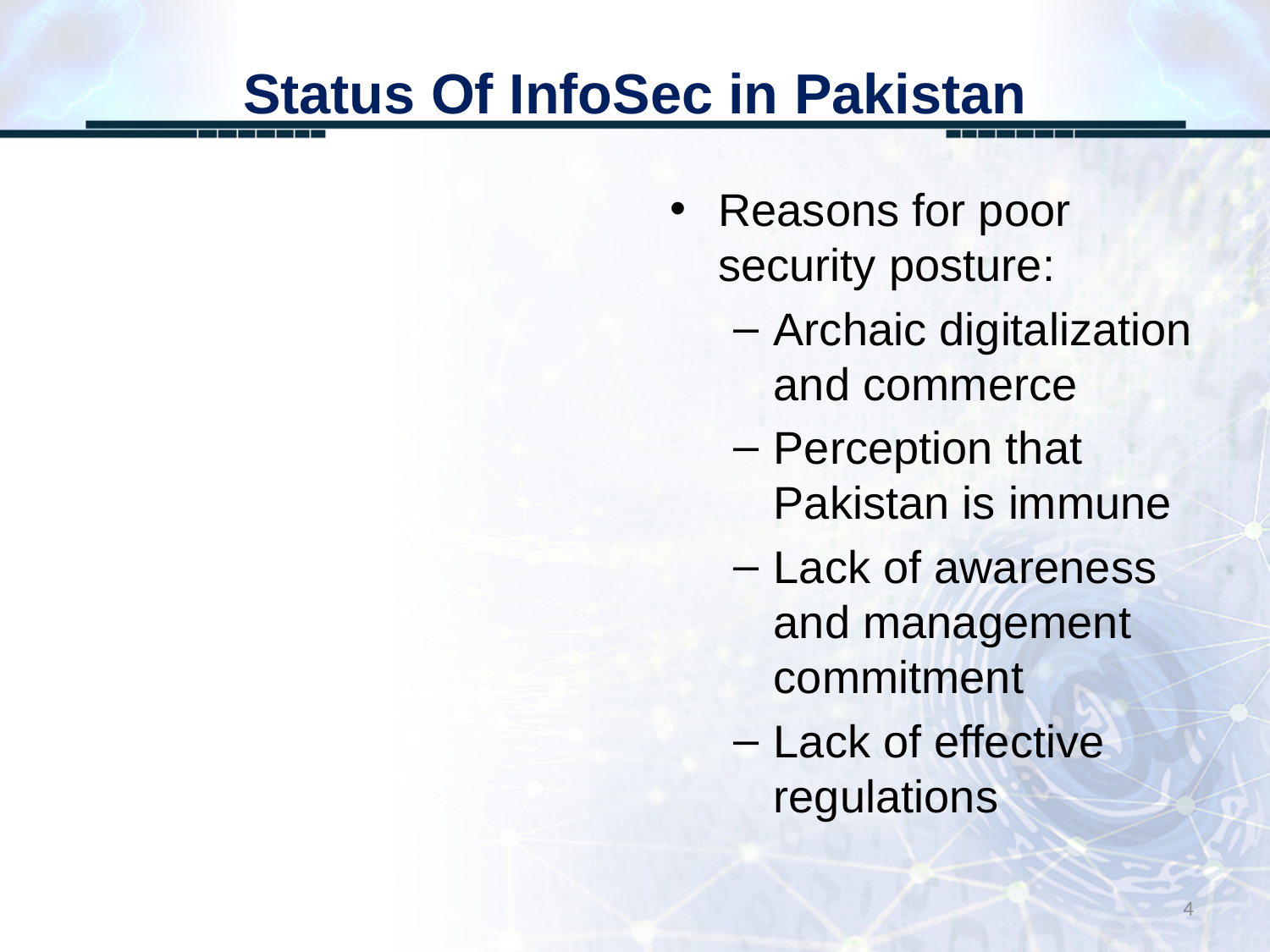

# Status Of InfoSec in Pakistan
Reasons for poor security posture:
Archaic digitalization and commerce
Perception that Pakistan is immune
Lack of awareness and management commitment
Lack of effective regulations
4